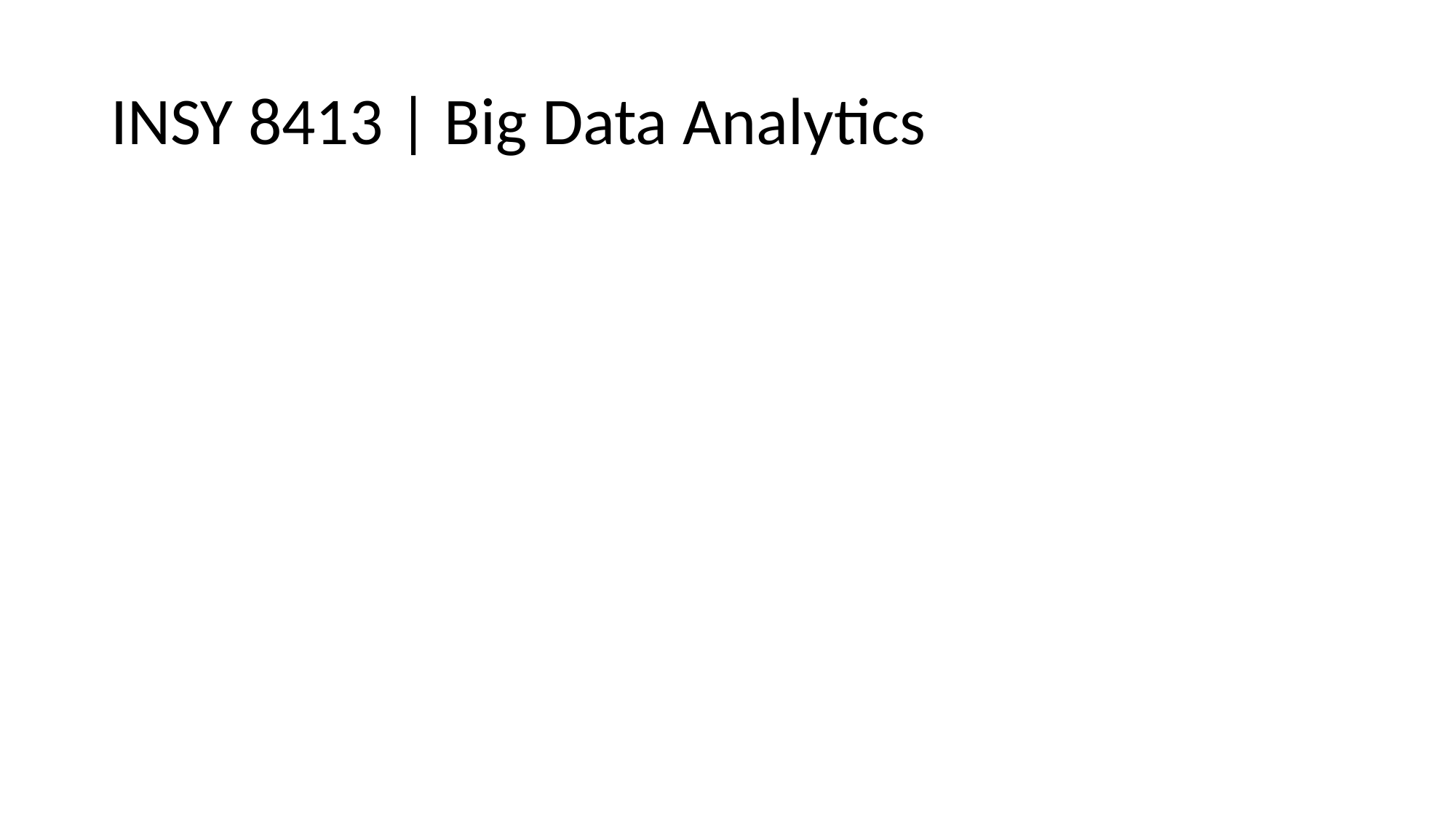

# INSY 8413 | Big Data Analytics